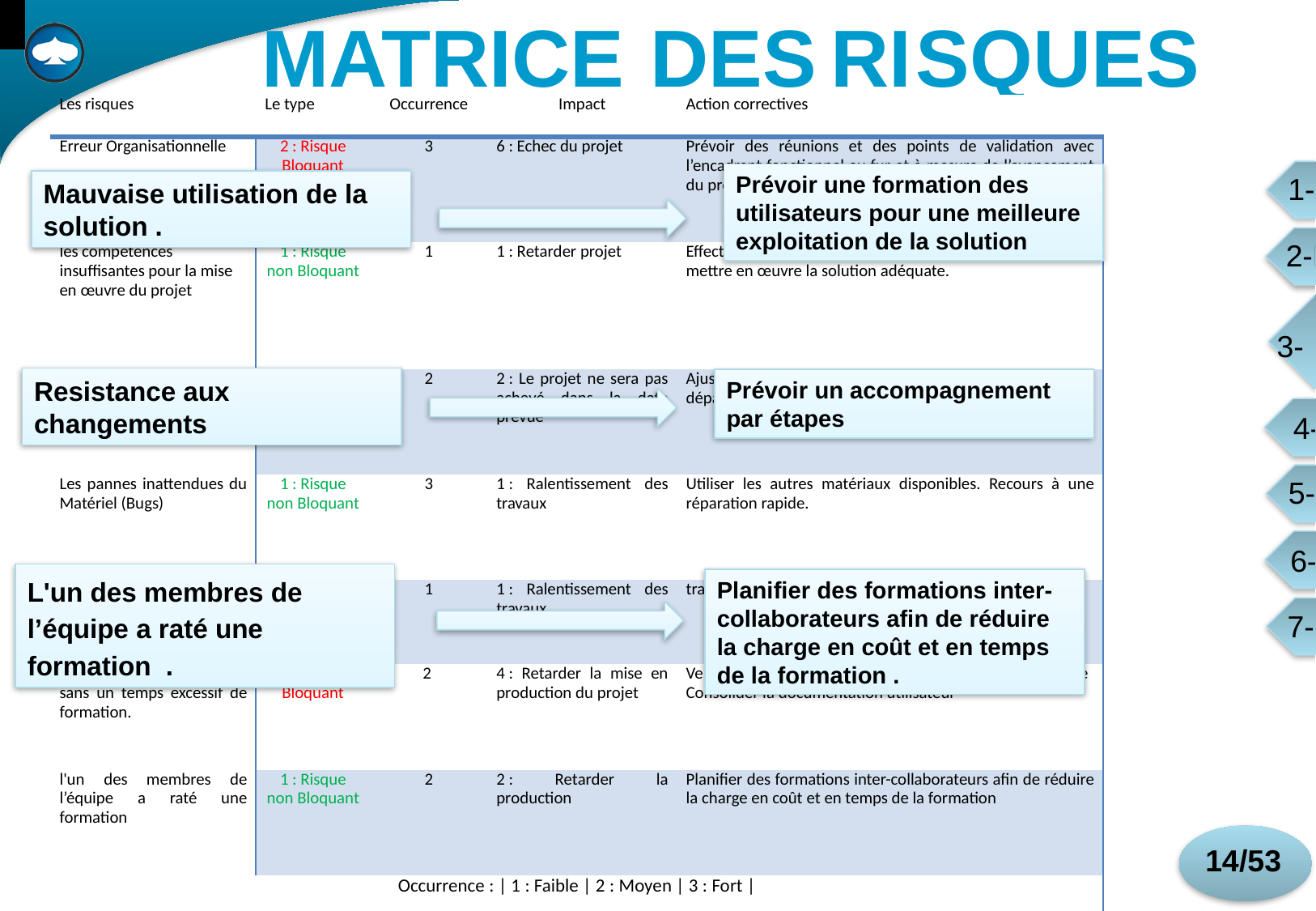

MATRICE
DES
RI
SQUES
| Les risques | Le type | Occurrence | Impact | Action correctives |
| --- | --- | --- | --- | --- |
| Erreur Organisationnelle | 2 : Risque Bloquant | 3 | 6 : Echec du projet | Prévoir des réunions et des points de validation avec l’encadrant fonctionnel au fur et à mesure de l’avancement du projet |
| les compétences insuffisantes pour la mise en œuvre du projet | 1 : Risque non Bloquant | 1 | 1 : Retarder projet | Effectuer une auto formation et d’autres recherches afin de mettre en œuvre la solution adéquate. |
| la contrainte de temps | 1 : Risque non Bloquant | 2 | 2 : Le projet ne sera pas achevé dans la date prévue | Ajuster le planning pour respecter la planification faite au départ. |
| Les pannes inattendues du Matériel (Bugs) | 1 : Risque non Bloquant | 3 | 1 : Ralentissement des travaux | Utiliser les autres matériaux disponibles. Recours à une réparation rapide. |
| Absence ou maladie | 1 :Risque non Bloquant | 1 | 1 : Ralentissement des travaux | travailler en temps extra. |
| Le projet est inutilisable sans un temps excessif de formation. | 2 : Risque Bloquant | 2 | 4 : Retarder la mise en production du projet | Veiller à chaque étape de réalisation à intégrer l’ergonomie Consolider la documentation utilisateur |
| l'un des membres de l’équipe a raté une formation | 1 : Risque non Bloquant | 2 | 2 : Retarder la production | Planifier des formations inter-collaborateurs afin de réduire la charge en coût et en temps de la formation |
| Occurrence : | 1 : Faible | 2 : Moyen | 3 : Fort | |  |  |  |  |

Prévoir une formation des utilisateurs pour une meilleure exploitation de la solution
1-Introduction
Mauvaise utilisation de la solution .

2-L’organisme d’accueil

 Planification
  du projet
3-
Resistance aux changements
Prévoir un accompagnement par étapes

4-Contexte du projet

5- Etude de l’existant

6-Mise en œuvre de la solution
L'un des membres de l’équipe a raté une formation  .
Planifier des formations inter-collaborateurs afin de réduire la charge en coût et en temps de la formation .

7- Bilan